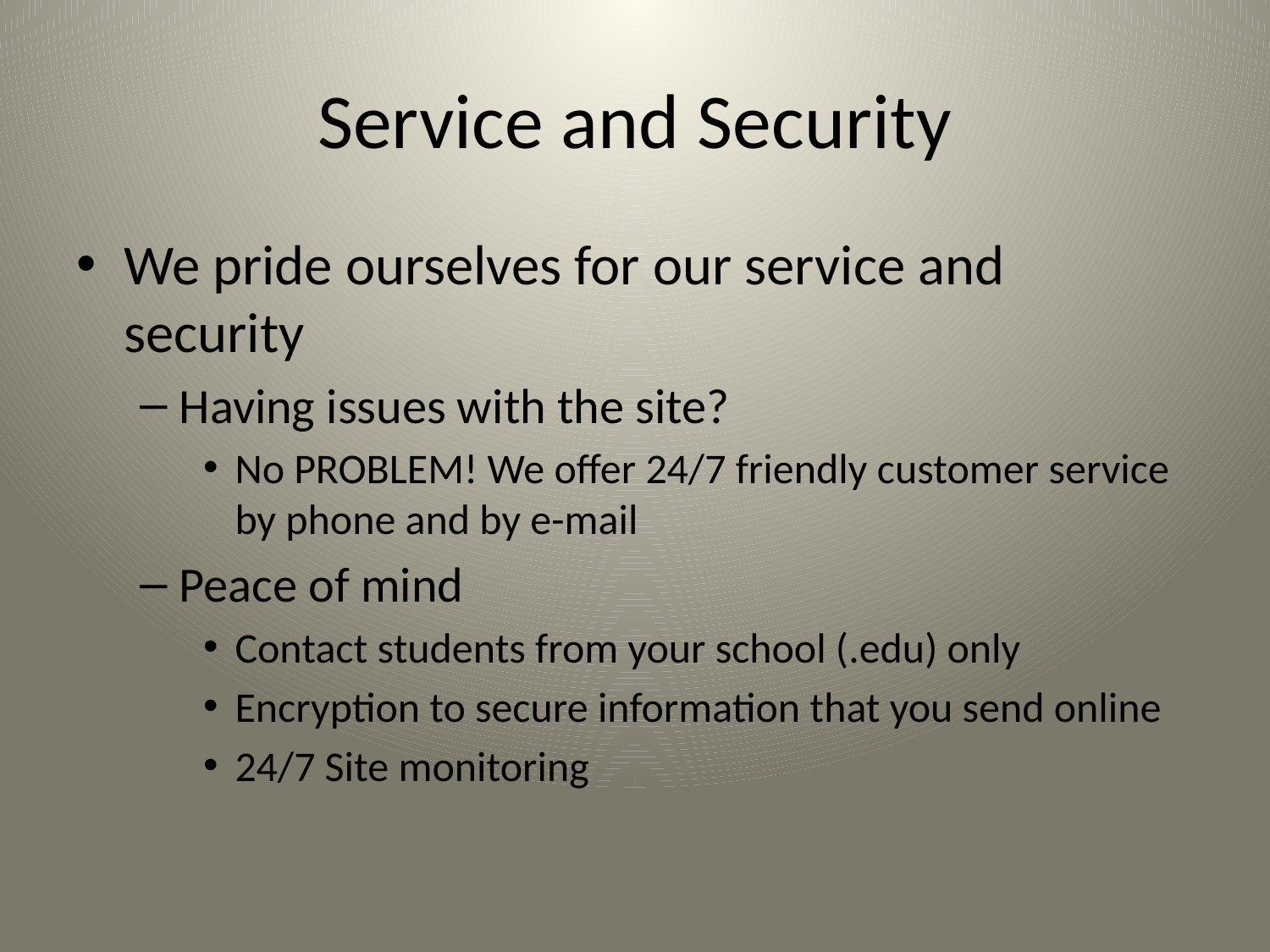

# Service and Security
We pride ourselves for our service and security
Having issues with the site?
No PROBLEM! We offer 24/7 friendly customer service by phone and by e-mail
Peace of mind
Contact students from your school (.edu) only
Encryption to secure information that you send online
24/7 Site monitoring